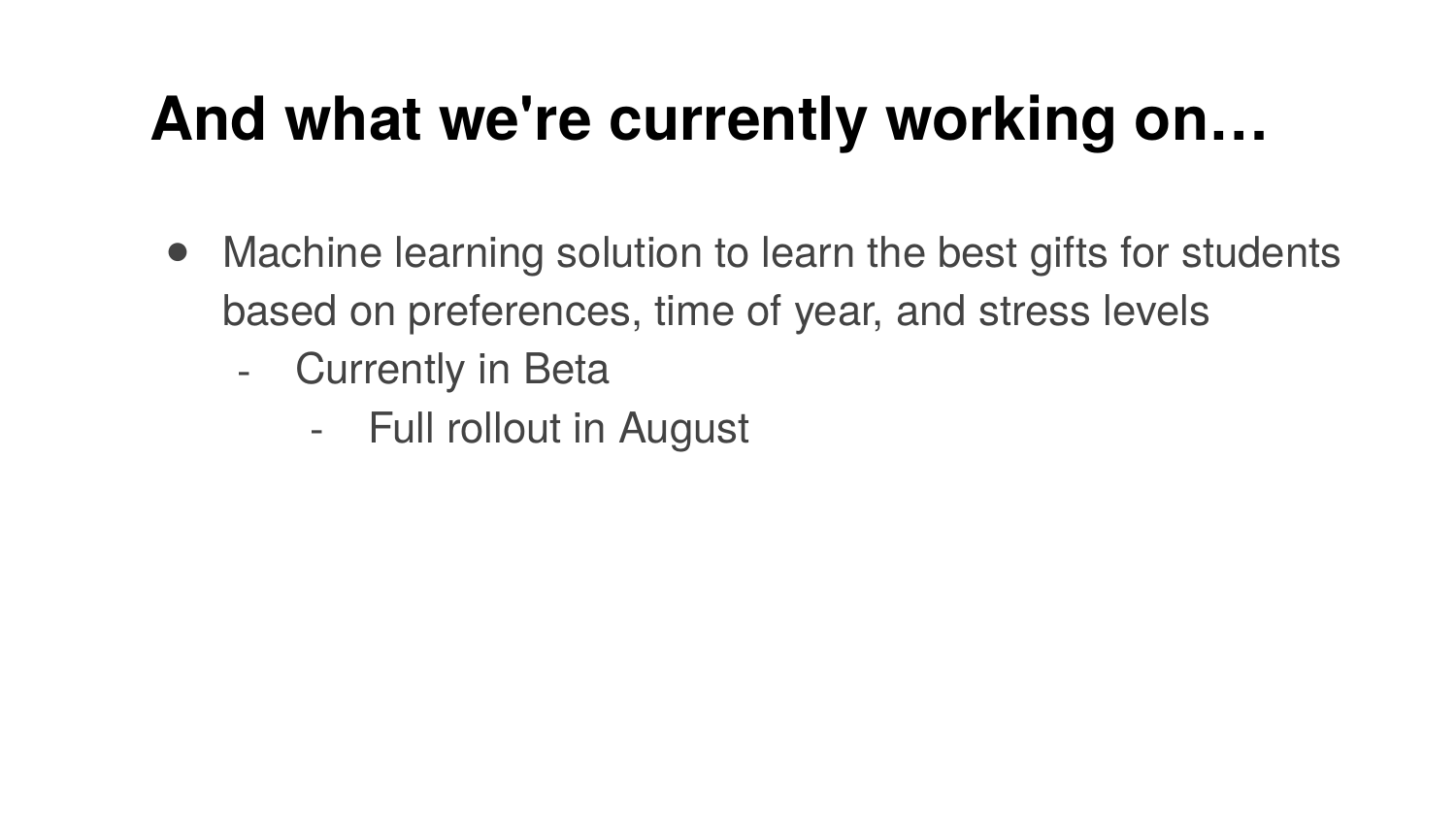

And what we're currently working on…

Machine learning solution to learn the best gifts for students based on preferences, time of year, and stress levels
Currently in Beta
Full rollout in August